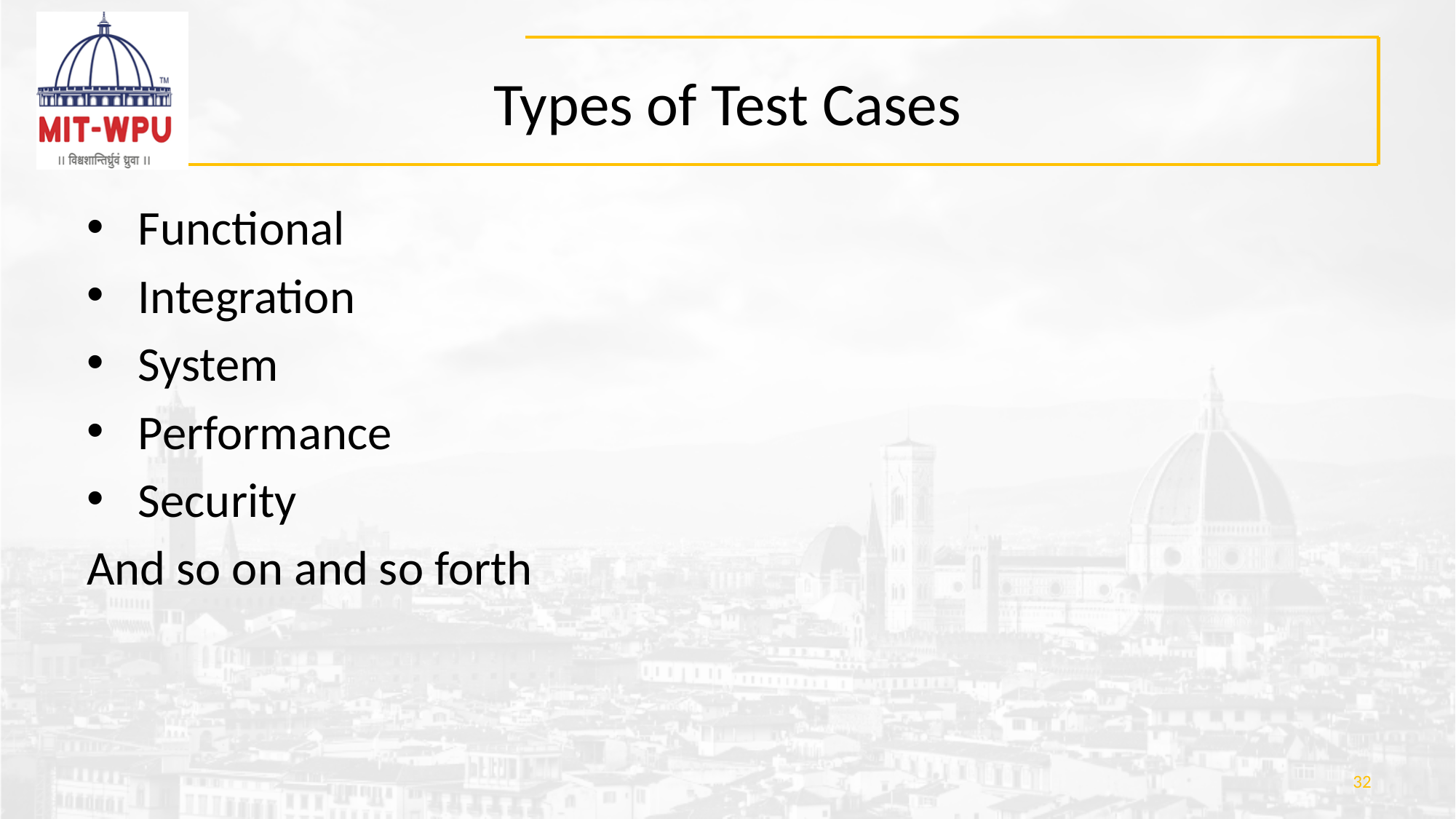

# Types of Test Cases
Functional
Integration
System
Performance
Security
And so on and so forth

32